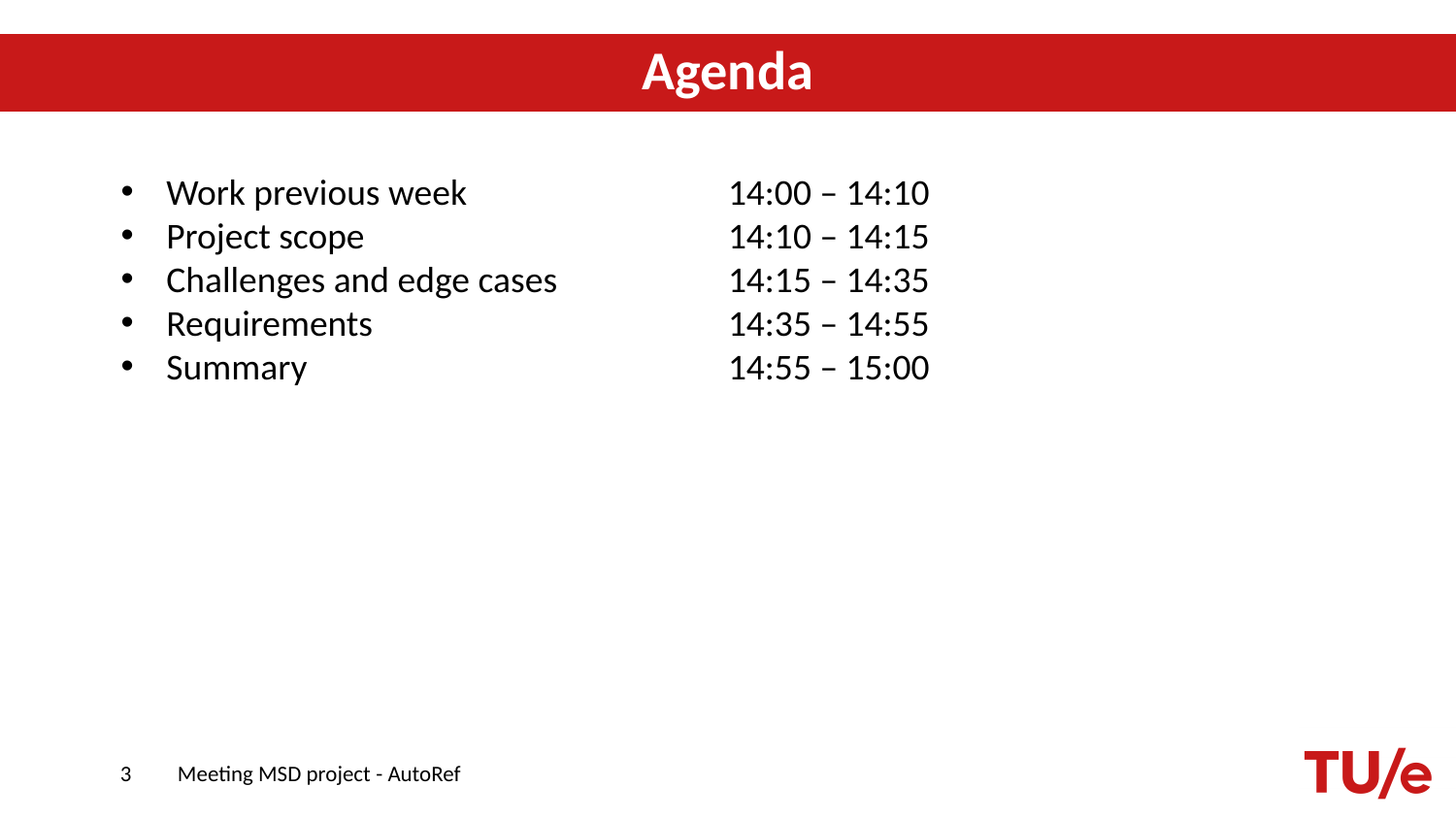

# Agenda
Work previous week
Project scope
Challenges and edge cases
Requirements
Summary

14:00 – 14:10
14:10 – 14:15
14:15 – 14:35
14:35 – 14:55
14:55 – 15:00

3
Meeting MSD project - AutoRef